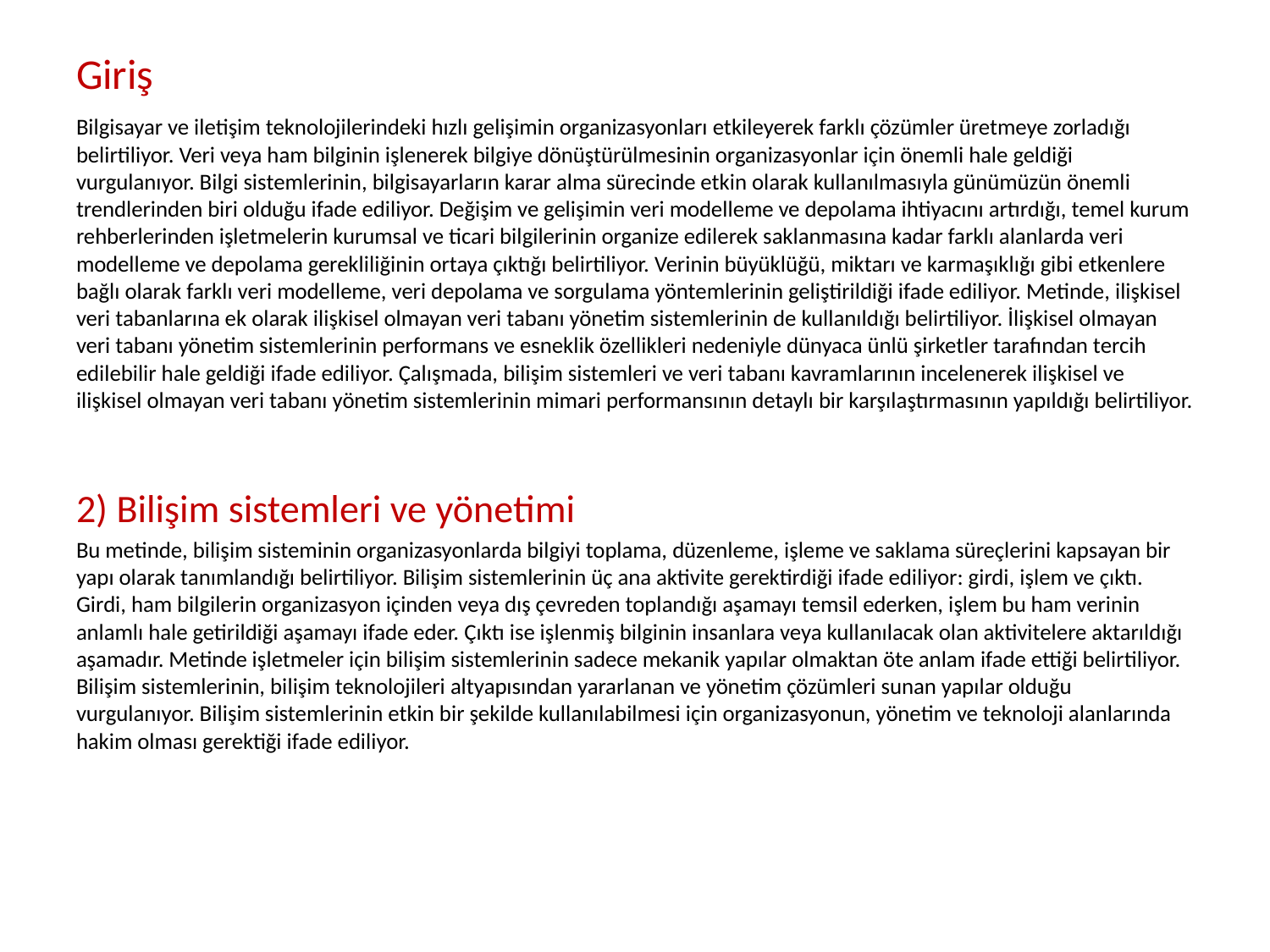

# Giriş
Bilgisayar ve iletişim teknolojilerindeki hızlı gelişimin organizasyonları etkileyerek farklı çözümler üretmeye zorladığı belirtiliyor. Veri veya ham bilginin işlenerek bilgiye dönüştürülmesinin organizasyonlar için önemli hale geldiği vurgulanıyor. Bilgi sistemlerinin, bilgisayarların karar alma sürecinde etkin olarak kullanılmasıyla günümüzün önemli trendlerinden biri olduğu ifade ediliyor. Değişim ve gelişimin veri modelleme ve depolama ihtiyacını artırdığı, temel kurum rehberlerinden işletmelerin kurumsal ve ticari bilgilerinin organize edilerek saklanmasına kadar farklı alanlarda veri modelleme ve depolama gerekliliğinin ortaya çıktığı belirtiliyor. Verinin büyüklüğü, miktarı ve karmaşıklığı gibi etkenlere bağlı olarak farklı veri modelleme, veri depolama ve sorgulama yöntemlerinin geliştirildiği ifade ediliyor. Metinde, ilişkisel veri tabanlarına ek olarak ilişkisel olmayan veri tabanı yönetim sistemlerinin de kullanıldığı belirtiliyor. İlişkisel olmayan veri tabanı yönetim sistemlerinin performans ve esneklik özellikleri nedeniyle dünyaca ünlü şirketler tarafından tercih edilebilir hale geldiği ifade ediliyor. Çalışmada, bilişim sistemleri ve veri tabanı kavramlarının incelenerek ilişkisel ve ilişkisel olmayan veri tabanı yönetim sistemlerinin mimari performansının detaylı bir karşılaştırmasının yapıldığı belirtiliyor.

2) Bilişim sistemleri ve yönetimi
Bu metinde, bilişim sisteminin organizasyonlarda bilgiyi toplama, düzenleme, işleme ve saklama süreçlerini kapsayan bir yapı olarak tanımlandığı belirtiliyor. Bilişim sistemlerinin üç ana aktivite gerektirdiği ifade ediliyor: girdi, işlem ve çıktı. Girdi, ham bilgilerin organizasyon içinden veya dış çevreden toplandığı aşamayı temsil ederken, işlem bu ham verinin anlamlı hale getirildiği aşamayı ifade eder. Çıktı ise işlenmiş bilginin insanlara veya kullanılacak olan aktivitelere aktarıldığı aşamadır. Metinde işletmeler için bilişim sistemlerinin sadece mekanik yapılar olmaktan öte anlam ifade ettiği belirtiliyor. Bilişim sistemlerinin, bilişim teknolojileri altyapısından yararlanan ve yönetim çözümleri sunan yapılar olduğu vurgulanıyor. Bilişim sistemlerinin etkin bir şekilde kullanılabilmesi için organizasyonun, yönetim ve teknoloji alanlarında hakim olması gerektiği ifade ediliyor.